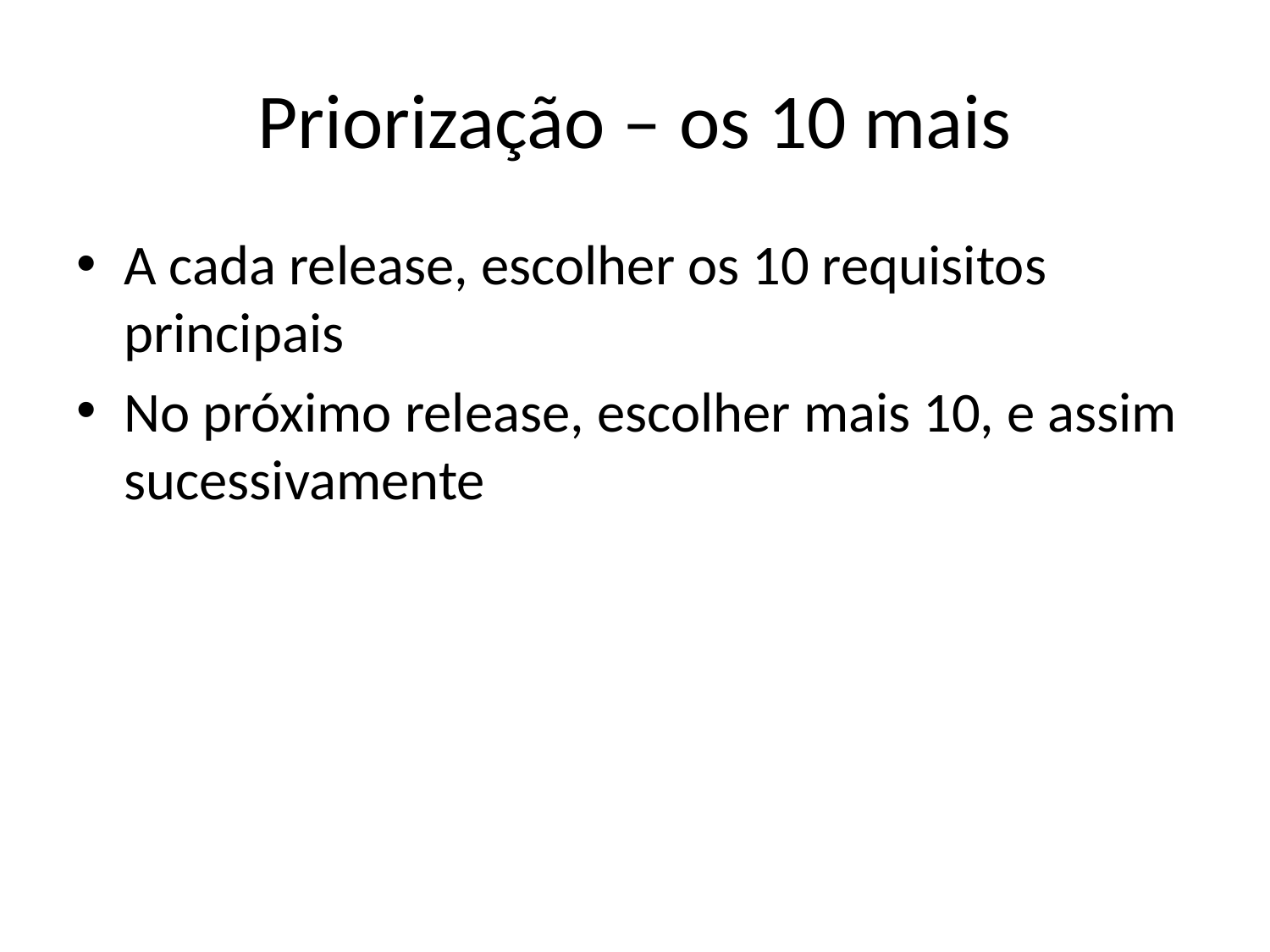

# Priorização – os 10 mais
A cada release, escolher os 10 requisitos principais
No próximo release, escolher mais 10, e assim sucessivamente